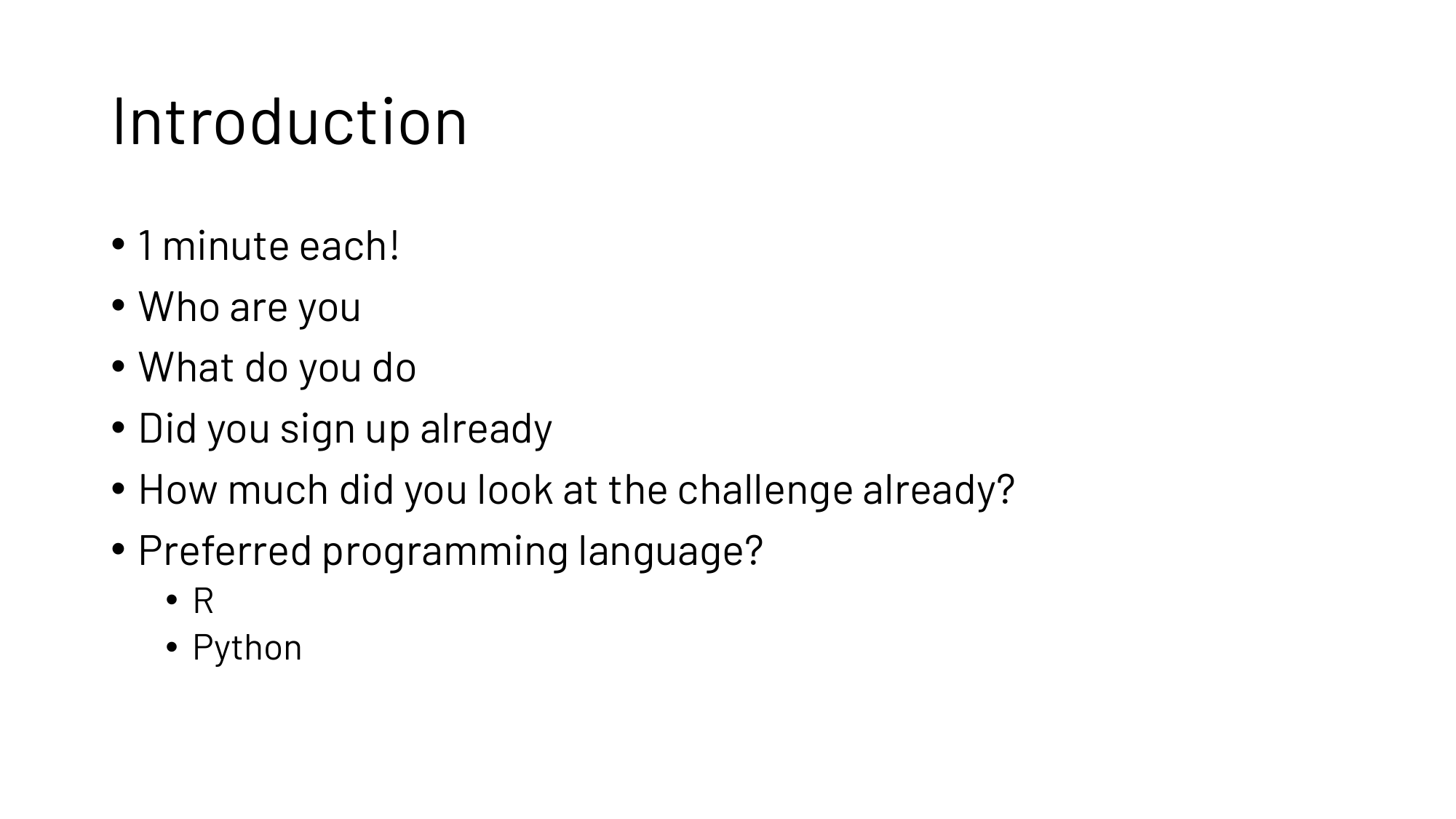

# Introduction
1 minute each!
Who are you
What do you do
Did you sign up already
How much did you look at the challenge already?
Preferred programming language?
R
Python